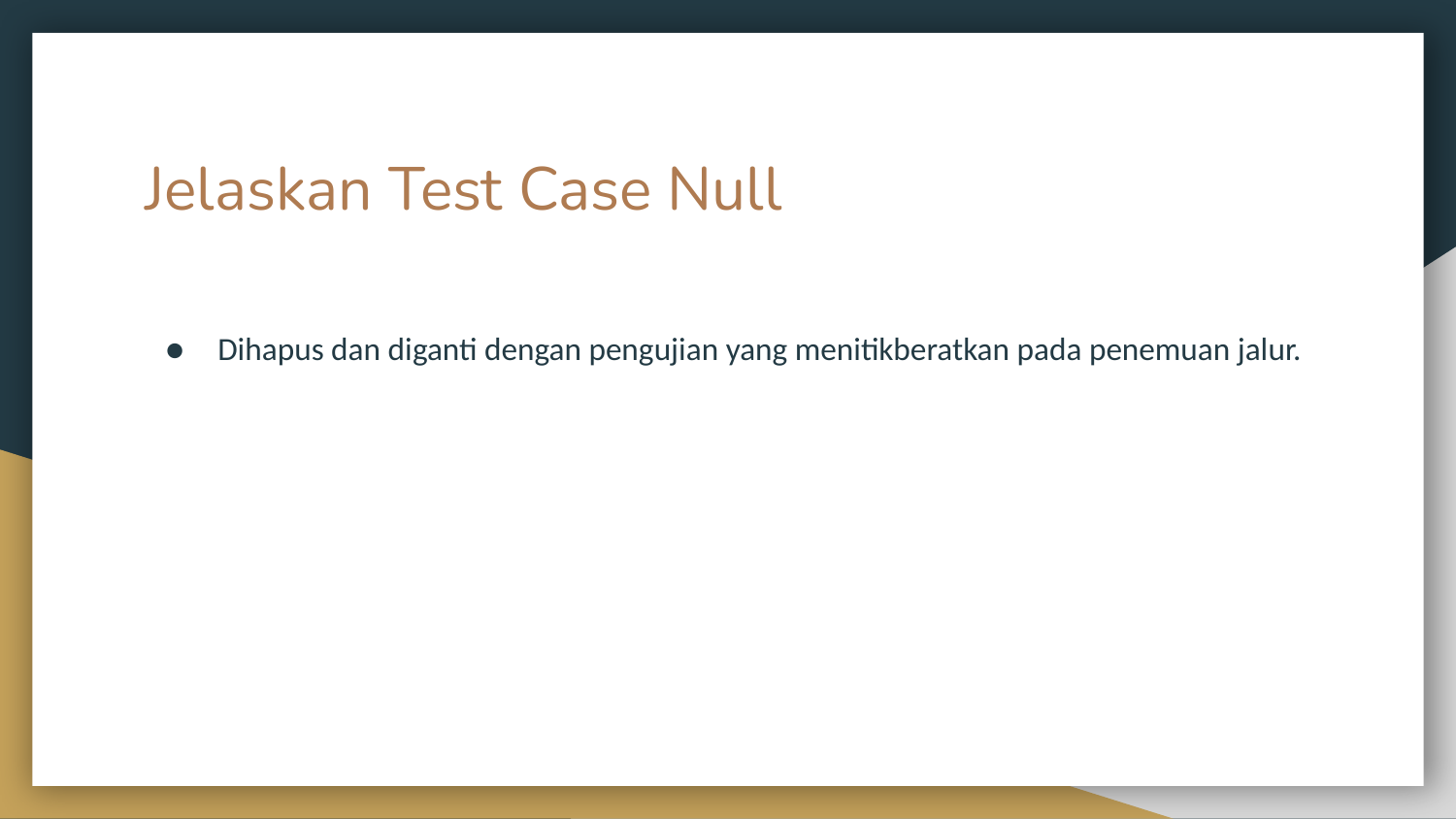

# Jelaskan Test Case Null
Dihapus dan diganti dengan pengujian yang menitikberatkan pada penemuan jalur.